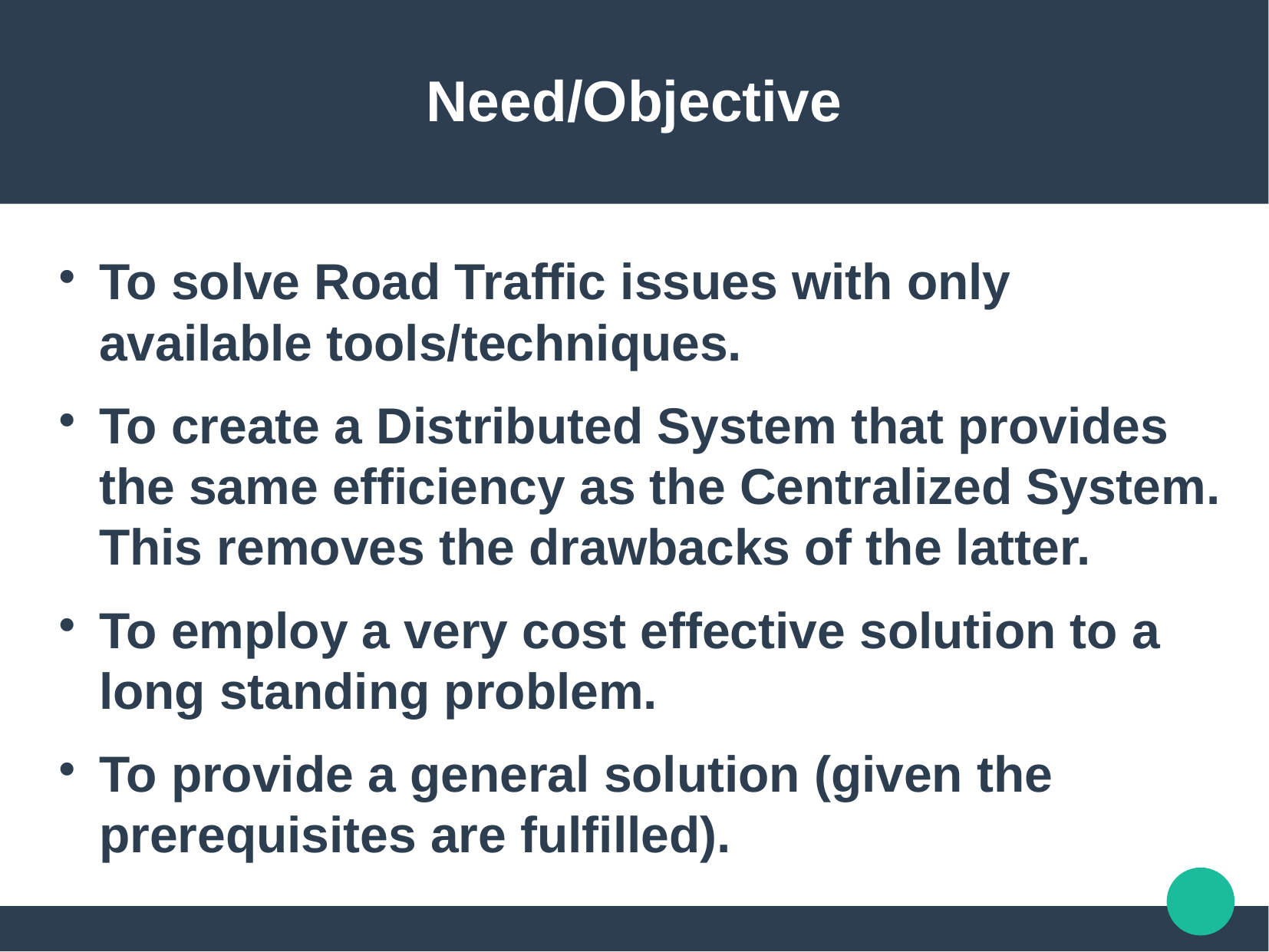

Need/Objective
To solve Road Traffic issues with only available tools/techniques.
To create a Distributed System that provides the same efficiency as the Centralized System. This removes the drawbacks of the latter.
To employ a very cost effective solution to a long standing problem.
To provide a general solution (given the prerequisites are fulfilled).